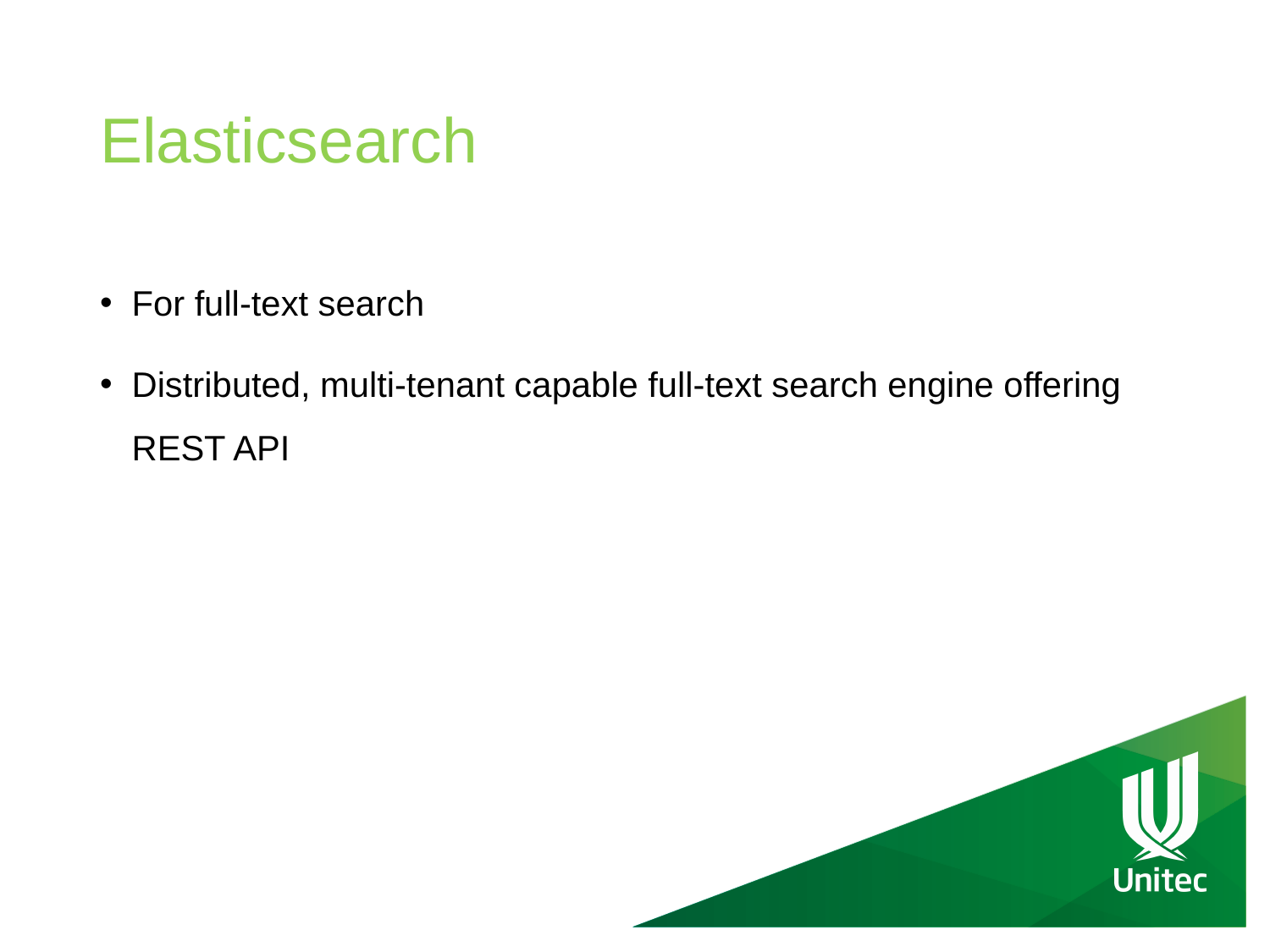

# Elasticsearch
For full-text search
Distributed, multi-tenant capable full-text search engine offering REST API